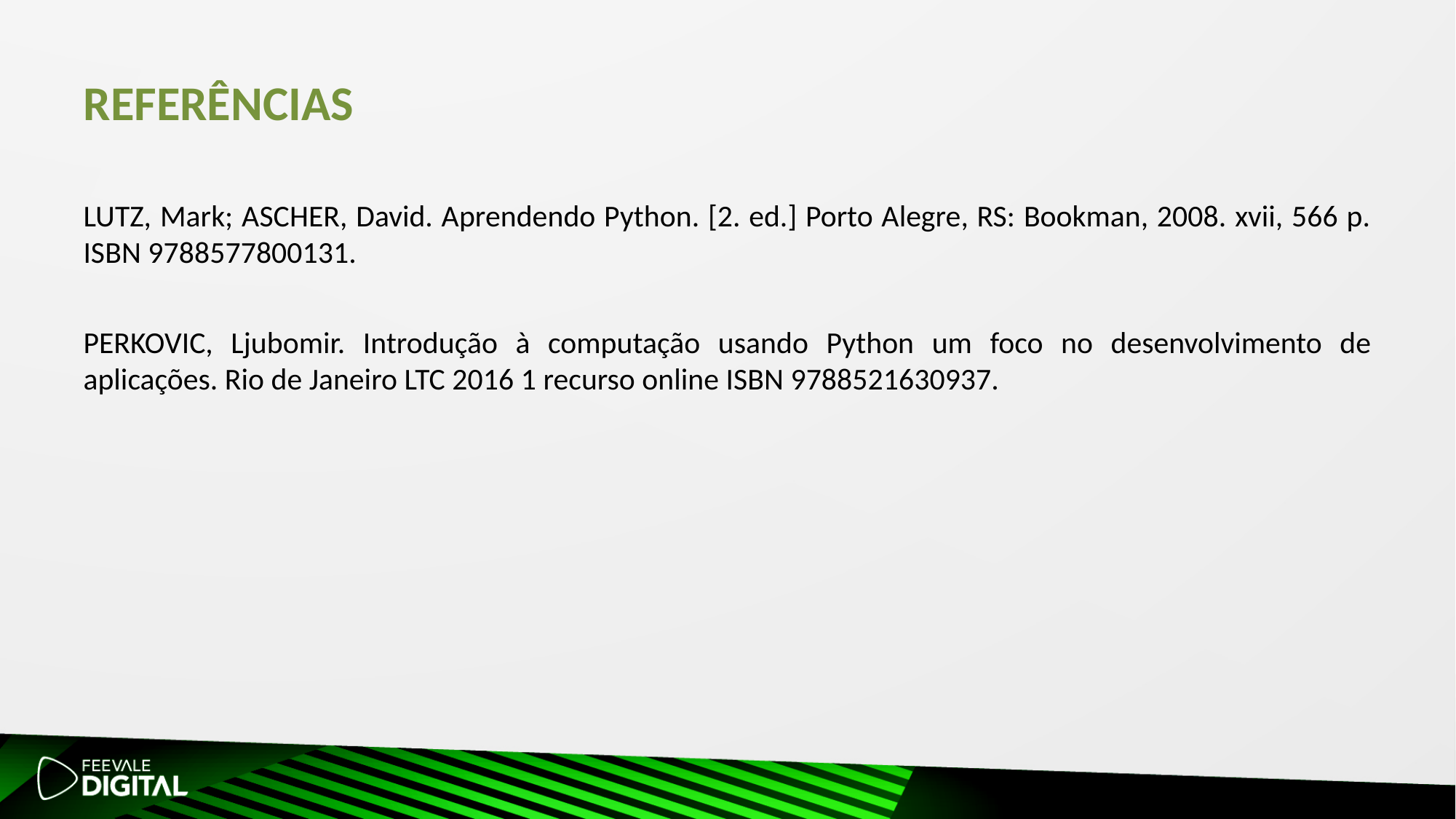

REFERÊNCIAS
LUTZ, Mark; ASCHER, David. Aprendendo Python. [2. ed.] Porto Alegre, RS: Bookman, 2008. xvii, 566 p. ISBN 9788577800131.

PERKOVIC, Ljubomir. Introdução à computação usando Python um foco no desenvolvimento de aplicações. Rio de Janeiro LTC 2016 1 recurso online ISBN 9788521630937.